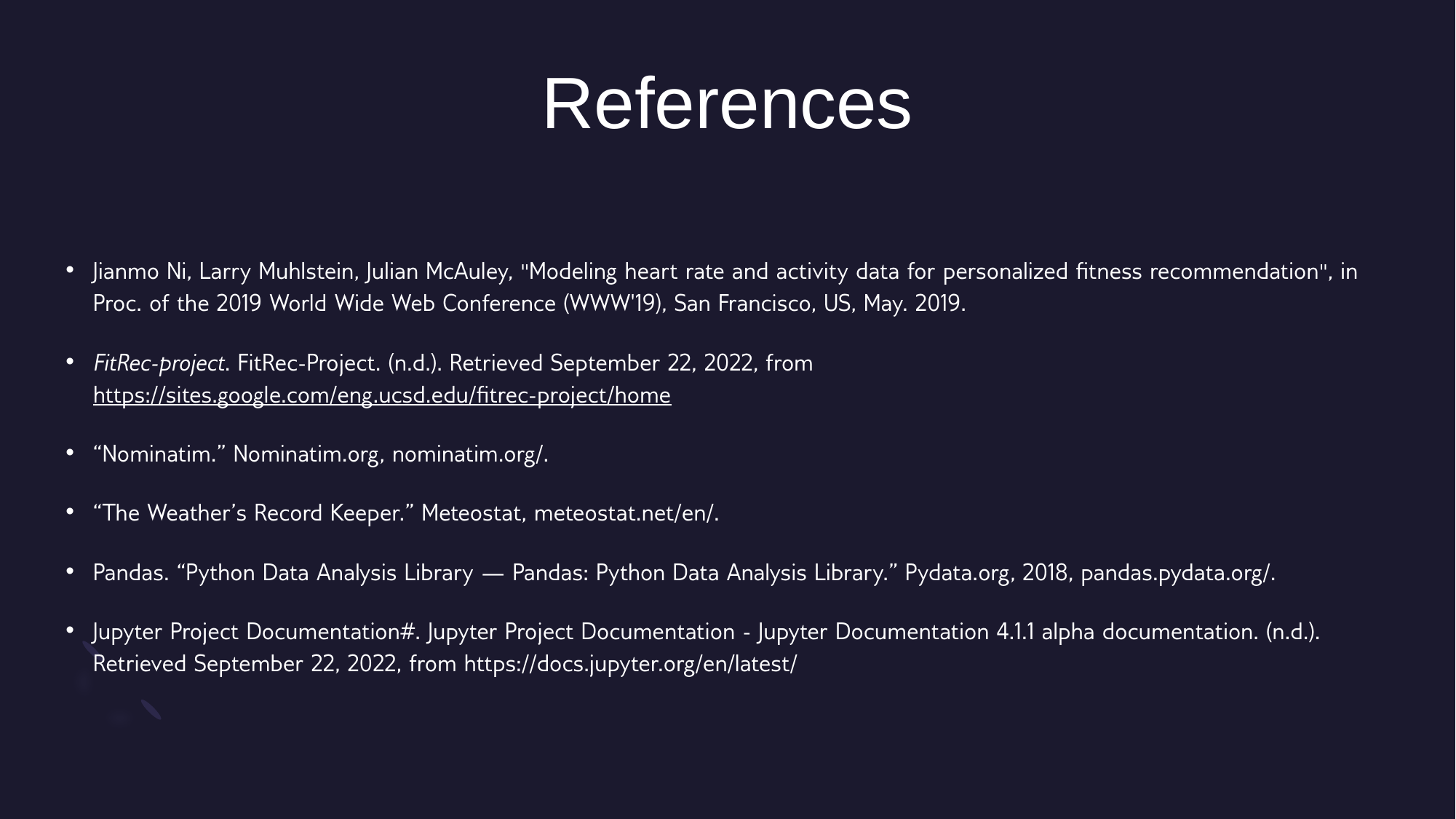

# References
Jianmo Ni, Larry Muhlstein, Julian McAuley, "Modeling heart rate and activity data for personalized fitness recommendation", in Proc. of the 2019 World Wide Web Conference (WWW'19), San Francisco, US, May. 2019.
FitRec-project. FitRec-Project. (n.d.). Retrieved September 22, 2022, from https://sites.google.com/eng.ucsd.edu/fitrec-project/home‌
“Nominatim.” Nominatim.org, nominatim.org/.
“The Weather’s Record Keeper.” Meteostat, meteostat.net/en/.
Pandas. “Python Data Analysis Library — Pandas: Python Data Analysis Library.” Pydata.org, 2018, pandas.pydata.org/.
Jupyter Project Documentation#. Jupyter Project Documentation - Jupyter Documentation 4.1.1 alpha documentation. (n.d.). Retrieved September 22, 2022, from https://docs.jupyter.org/en/latest/